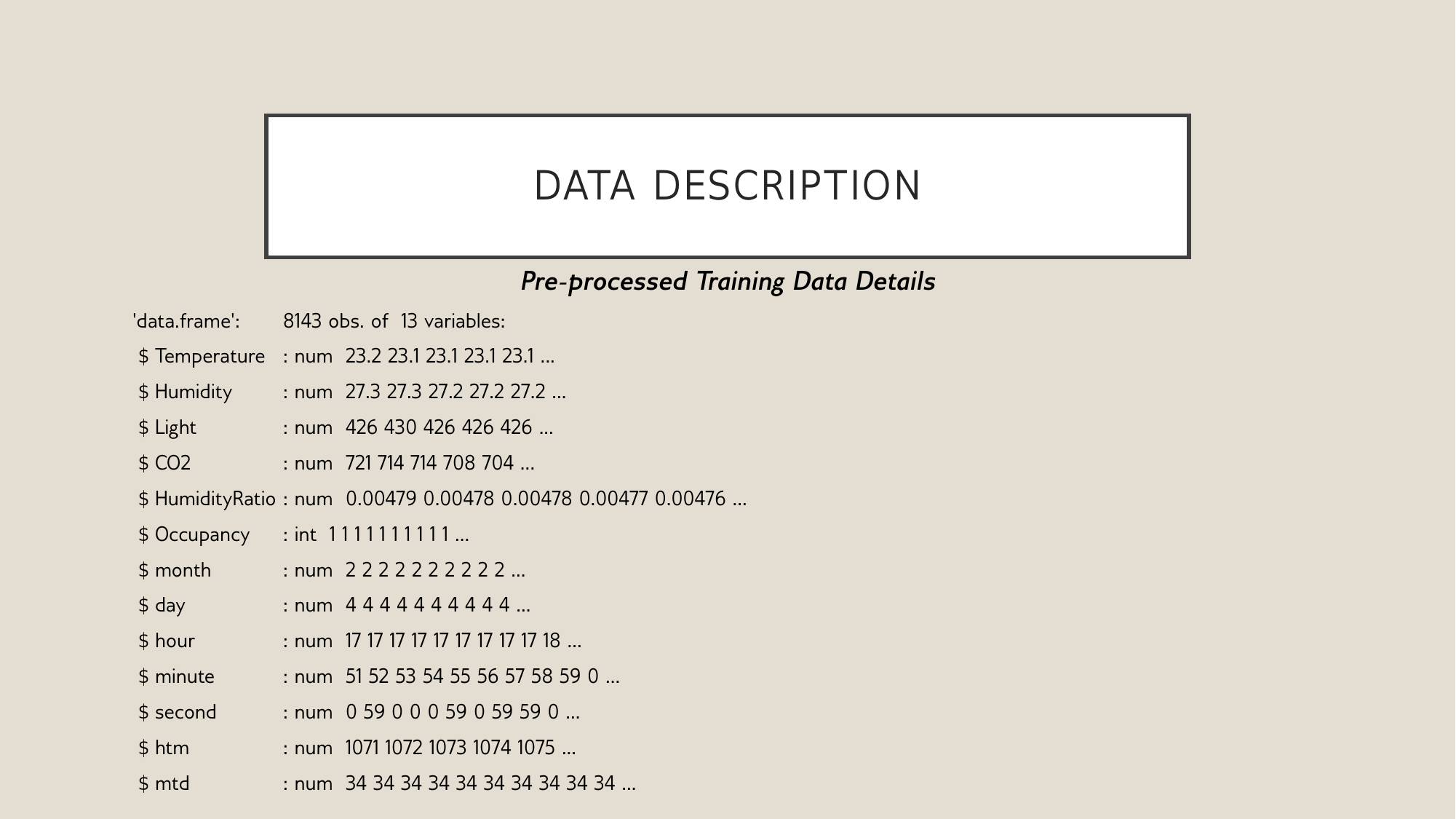

# Data Description
Pre-processed Training Data Details
'data.frame':	8143 obs. of  13 variables:
 $ Temperature  	: num  23.2 23.1 23.1 23.1 23.1 ...
 $ Humidity     	: num  27.3 27.3 27.2 27.2 27.2 ...
 $ Light        	: num  426 430 426 426 426 ...
 $ CO2          	: num  721 714 714 708 704 ...
 $ HumidityRatio	: num  0.00479 0.00478 0.00478 0.00477 0.00476 ...
 $ Occupancy    	: int  1 1 1 1 1 1 1 1 1 1 ...
 $ month        	: num  2 2 2 2 2 2 2 2 2 2 ...
 $ day          	: num  4 4 4 4 4 4 4 4 4 4 ...
 $ hour         	: num  17 17 17 17 17 17 17 17 17 18 ...
 $ minute       	: num  51 52 53 54 55 56 57 58 59 0 ...
 $ second       	: num  0 59 0 0 0 59 0 59 59 0 ...
 $ htm          	: num  1071 1072 1073 1074 1075 ...
 $ mtd         	: num  34 34 34 34 34 34 34 34 34 34 ...